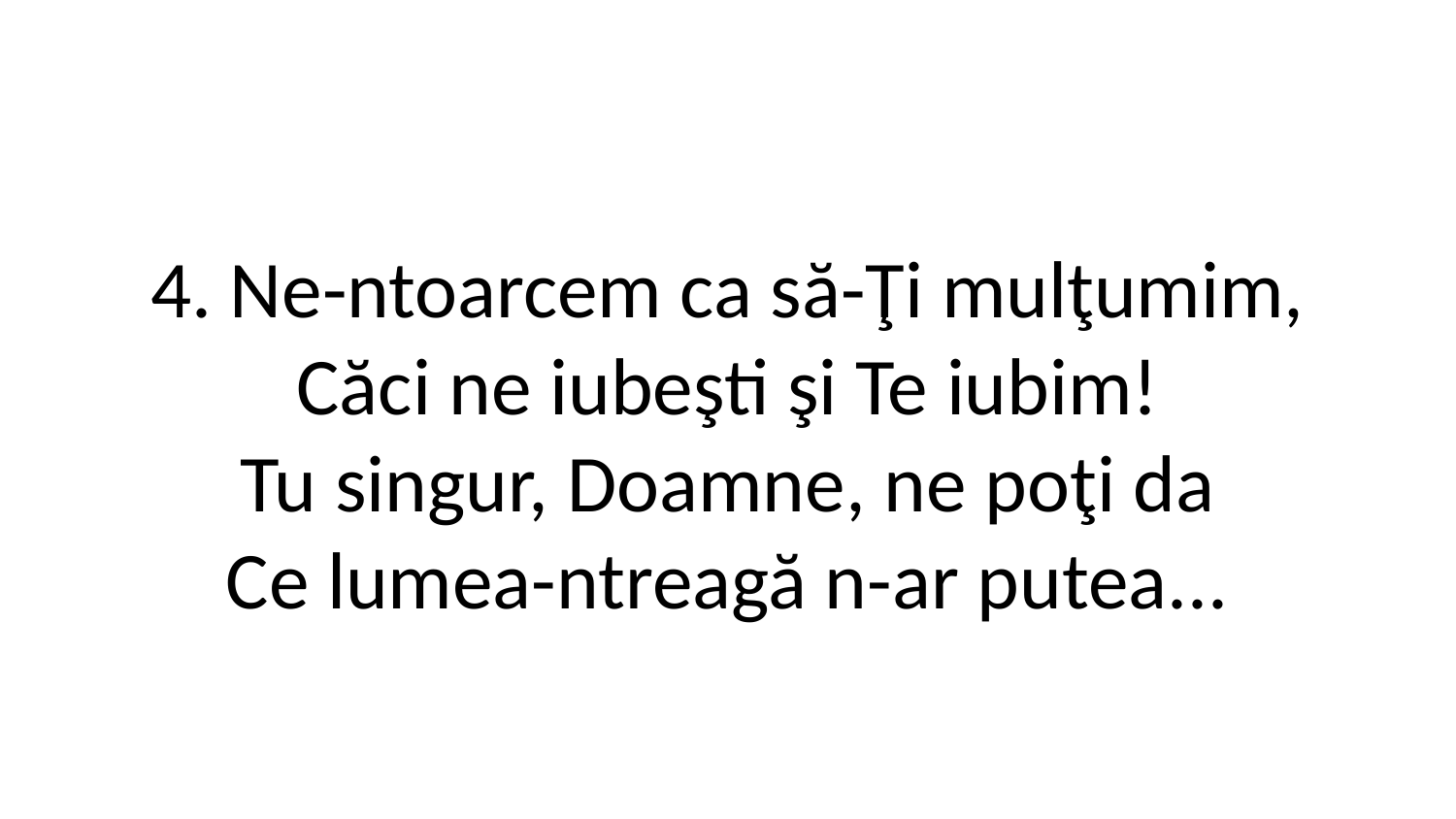

4. Ne-ntoarcem ca să-Ţi mulţumim,
Căci ne iubeşti şi Te iubim!
Tu singur, Doamne, ne poţi da
Ce lumea-ntreagă n-ar putea...